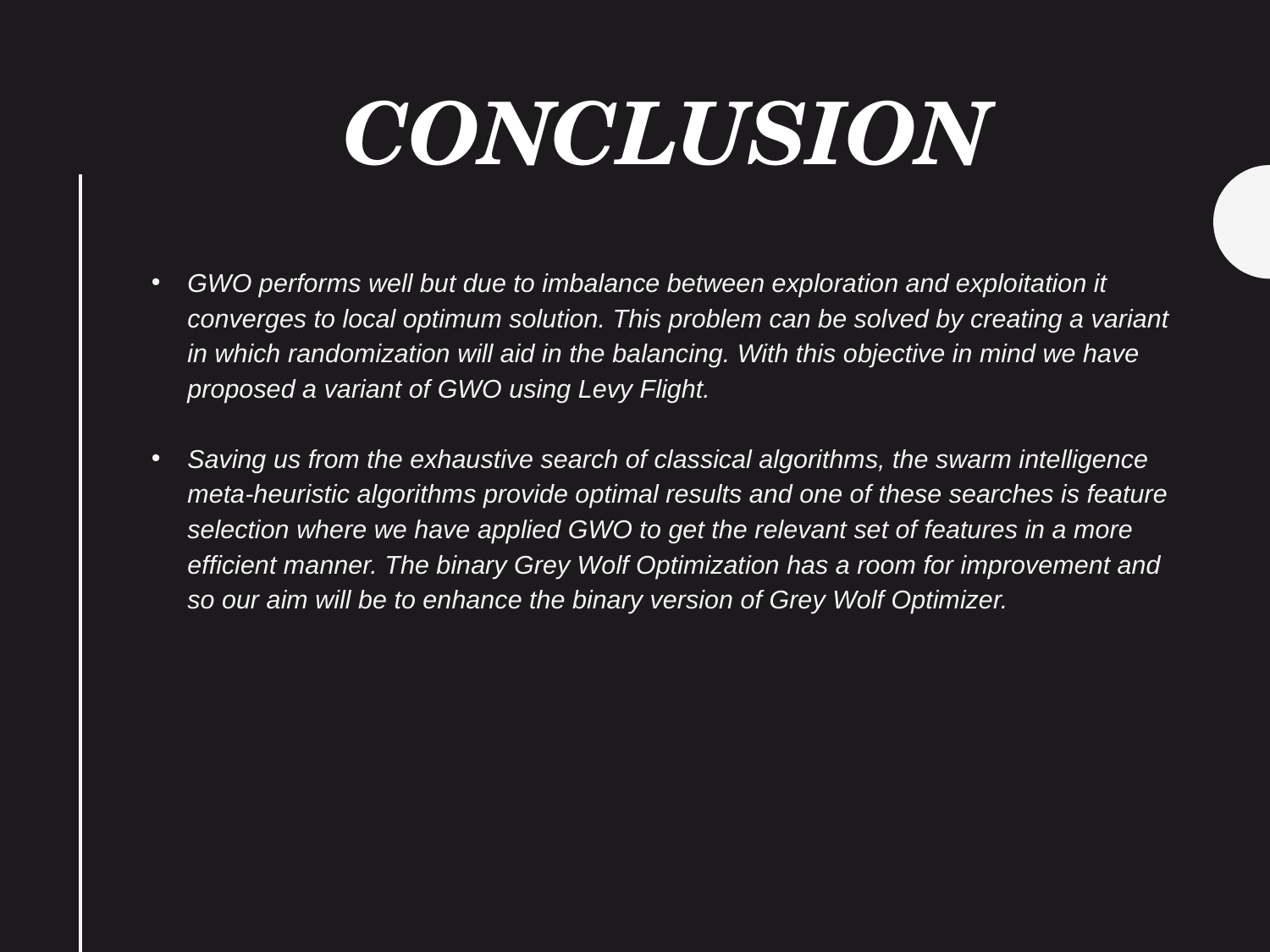

# Conclusion
GWO performs well but due to imbalance between exploration and exploitation it converges to local optimum solution. This problem can be solved by creating a variant in which randomization will aid in the balancing. With this objective in mind we have proposed a variant of GWO using Levy Flight.

Saving us from the exhaustive search of classical algorithms, the swarm intelligence meta-heuristic algorithms provide optimal results and one of these searches is feature selection where we have applied GWO to get the relevant set of features in a more efficient manner. The binary Grey Wolf Optimization has a room for improvement and so our aim will be to enhance the binary version of Grey Wolf Optimizer.